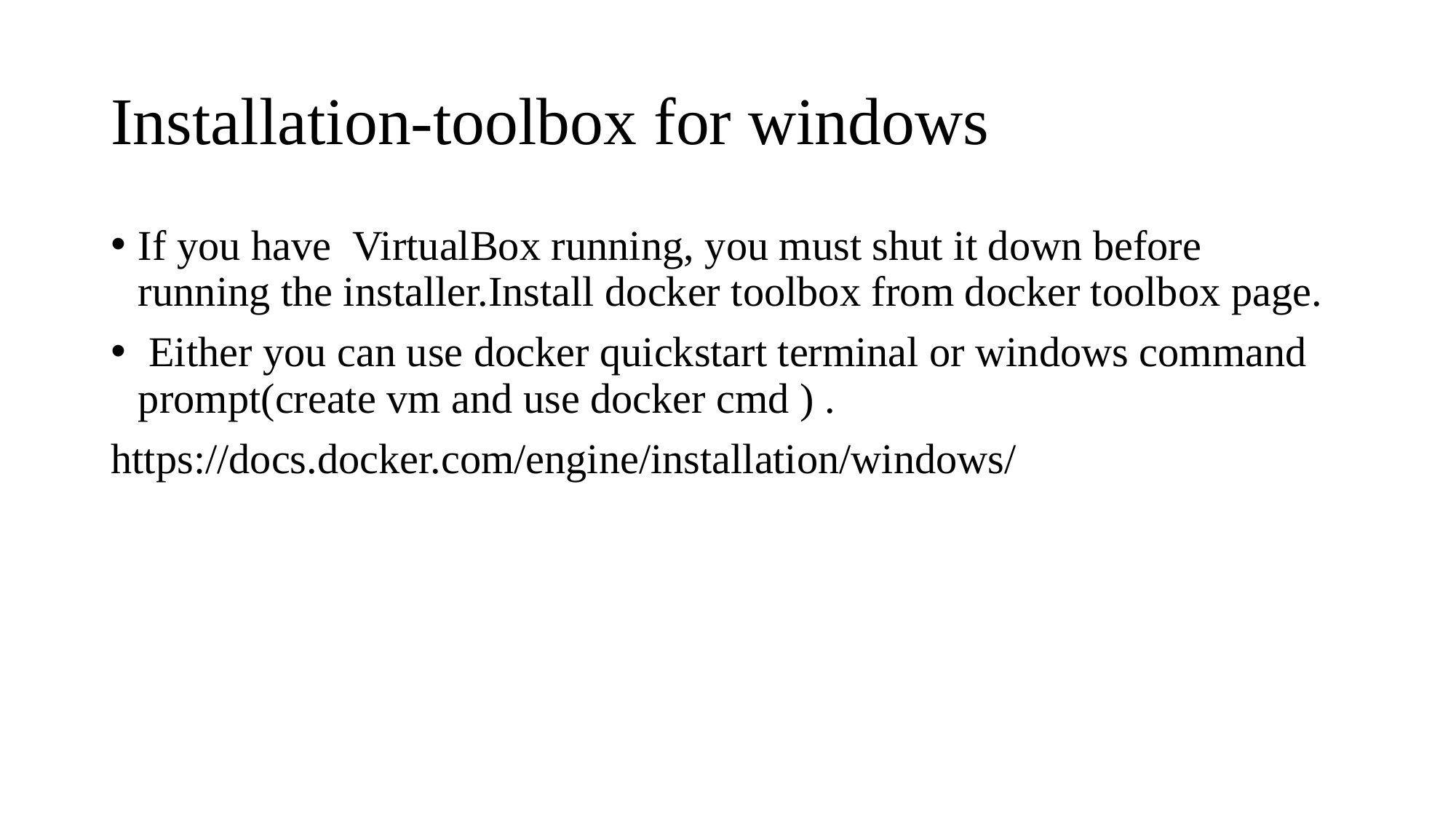

# Installation-toolbox for windows
If you have  VirtualBox running, you must shut it down before running the installer.Install docker toolbox from docker toolbox page.
 Either you can use docker quickstart terminal or windows command prompt(create vm and use docker cmd ) .
https://docs.docker.com/engine/installation/windows/